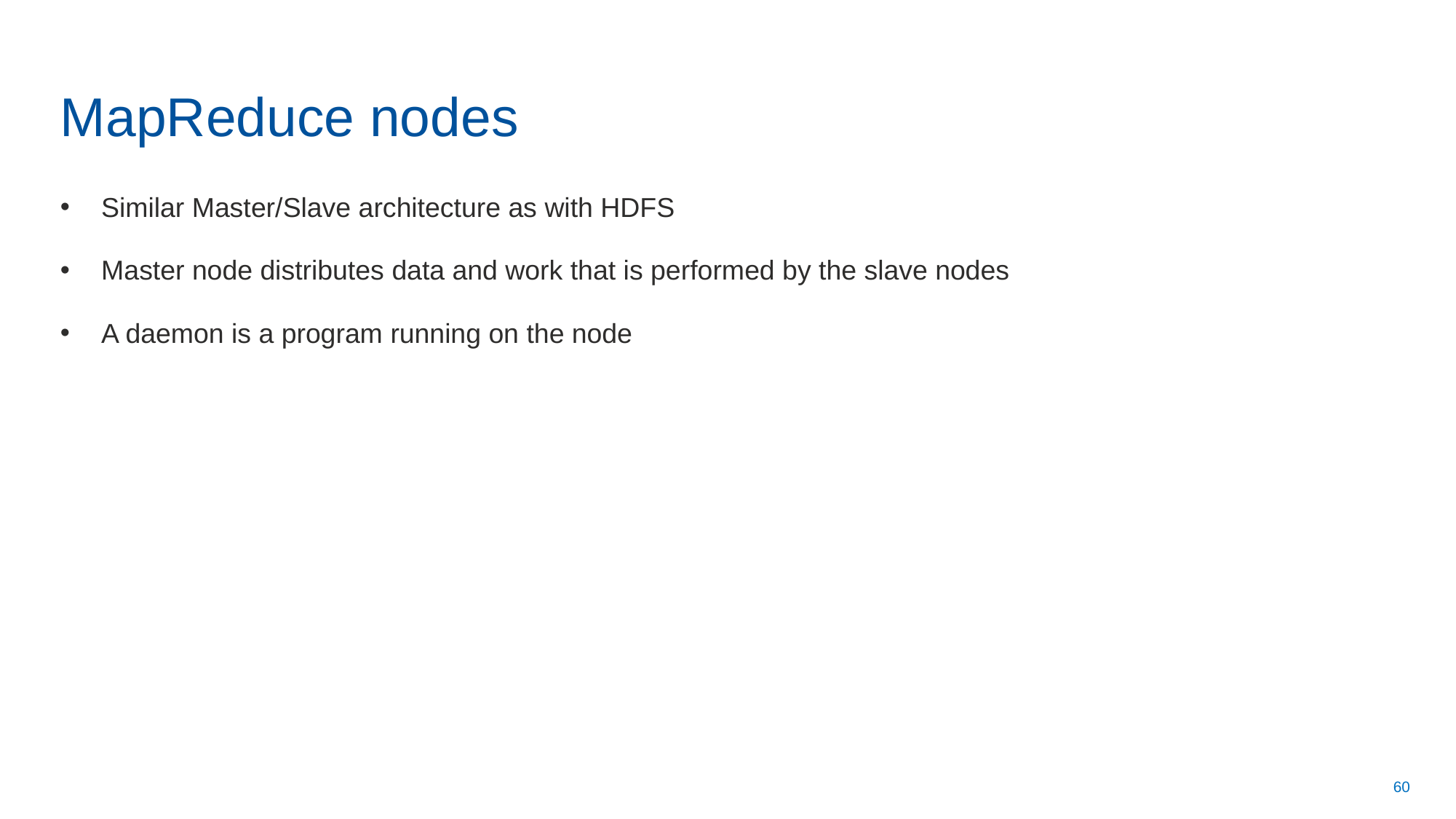

# MapReduce nodes
Similar Master/Slave architecture as with HDFS
Master node distributes data and work that is performed by the slave nodes
A daemon is a program running on the node